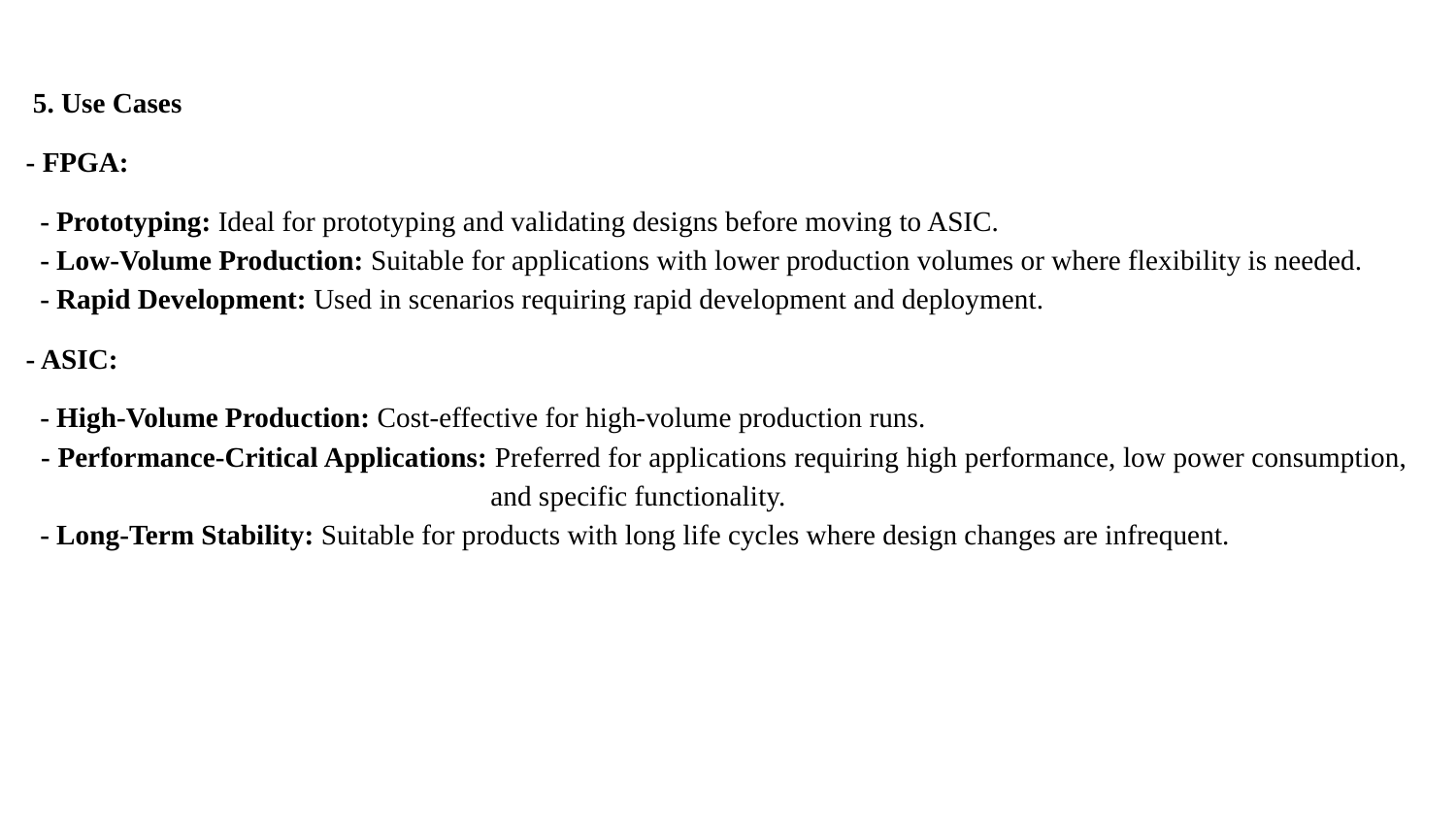

5. Use Cases
- FPGA:
  - Prototyping: Ideal for prototyping and validating designs before moving to ASIC.
  - Low-Volume Production: Suitable for applications with lower production volumes or where flexibility is needed.
  - Rapid Development: Used in scenarios requiring rapid development and deployment.
- ASIC:
  - High-Volume Production: Cost-effective for high-volume production runs.
  - Performance-Critical Applications: Preferred for applications requiring high performance, low power consumption,
                                                                  and specific functionality.
  - Long-Term Stability: Suitable for products with long life cycles where design changes are infrequent.